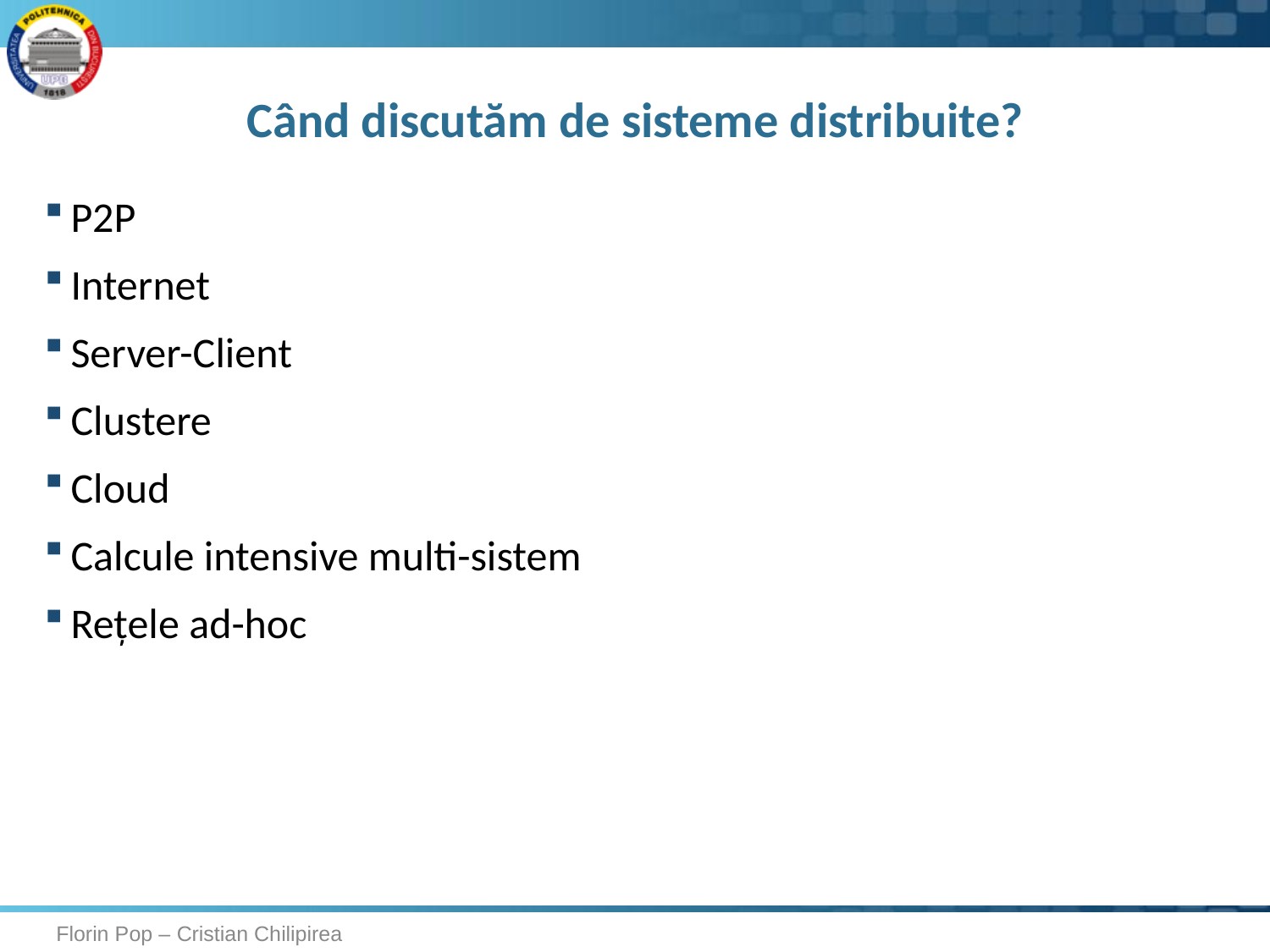

# Când discutăm de sisteme distribuite?
P2P
Internet
Server-Client
Clustere
Cloud
Calcule intensive multi-sistem
Rețele ad-hoc
Florin Pop – Cristian Chilipirea